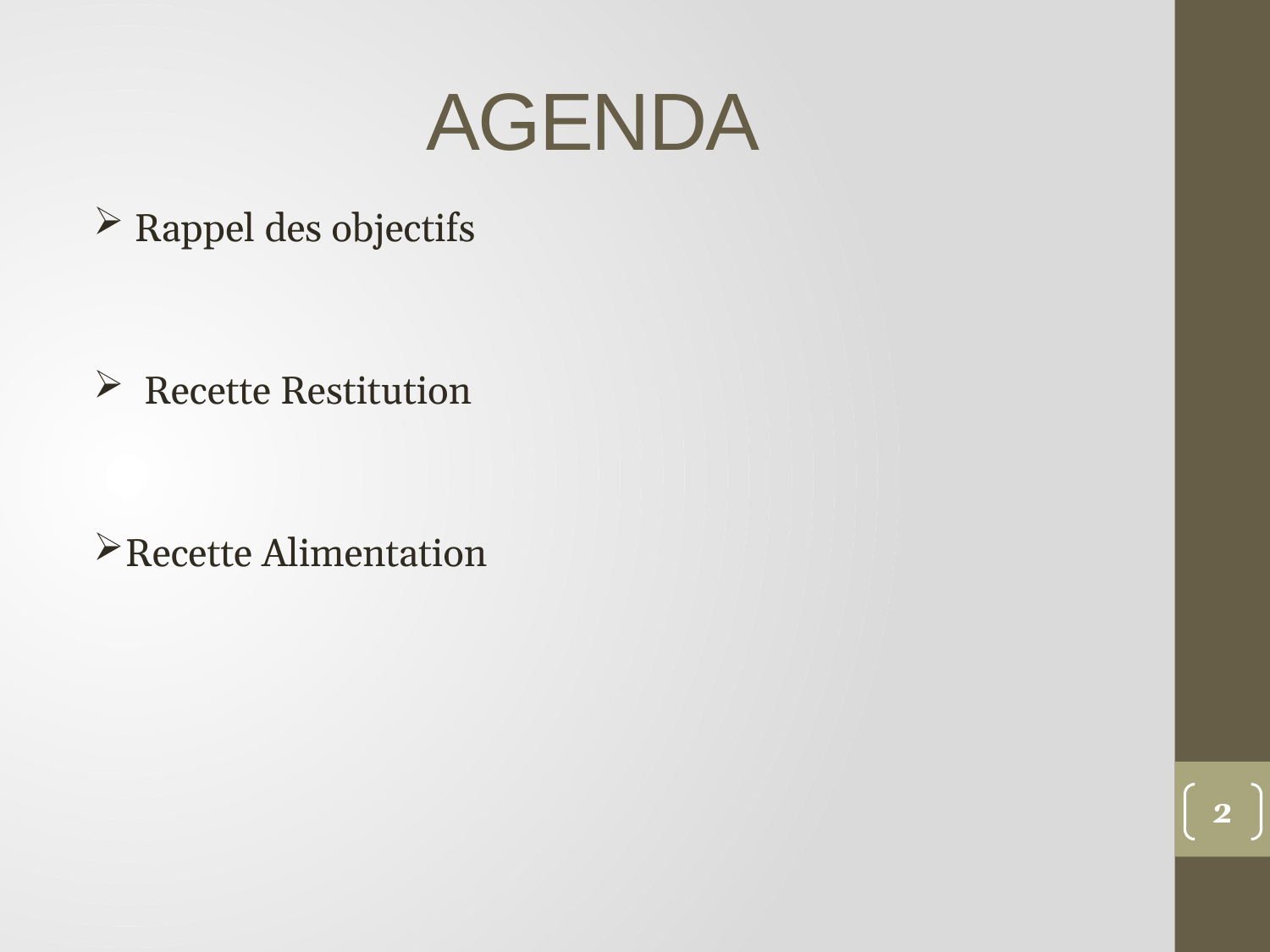

# AGENDA
 Rappel des objectifs

  Recette Restitution

Recette Alimentation

2